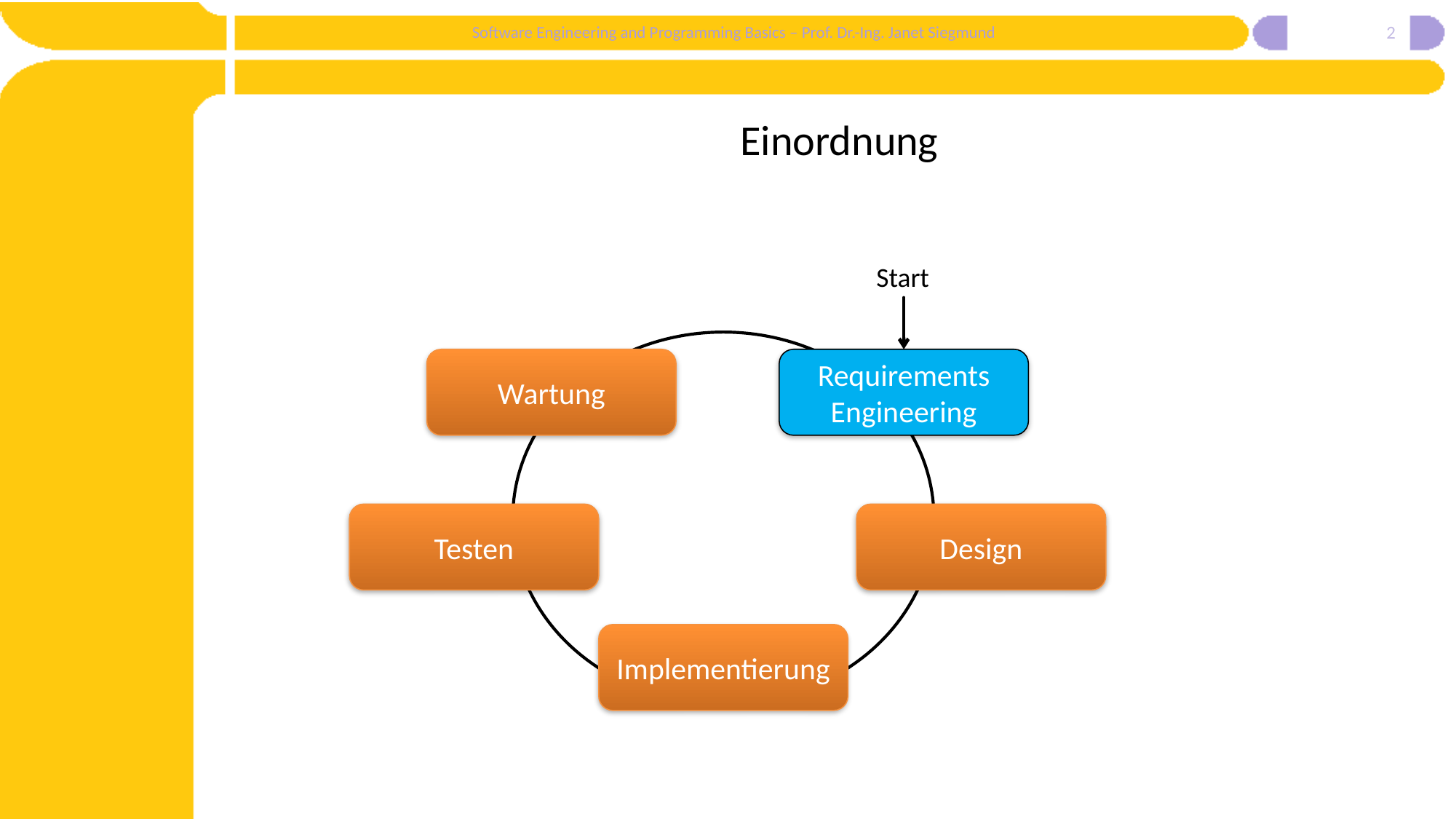

2
# Einordnung

Start

Wartung
Requirements Engineering
Testen
Design
Implementierung